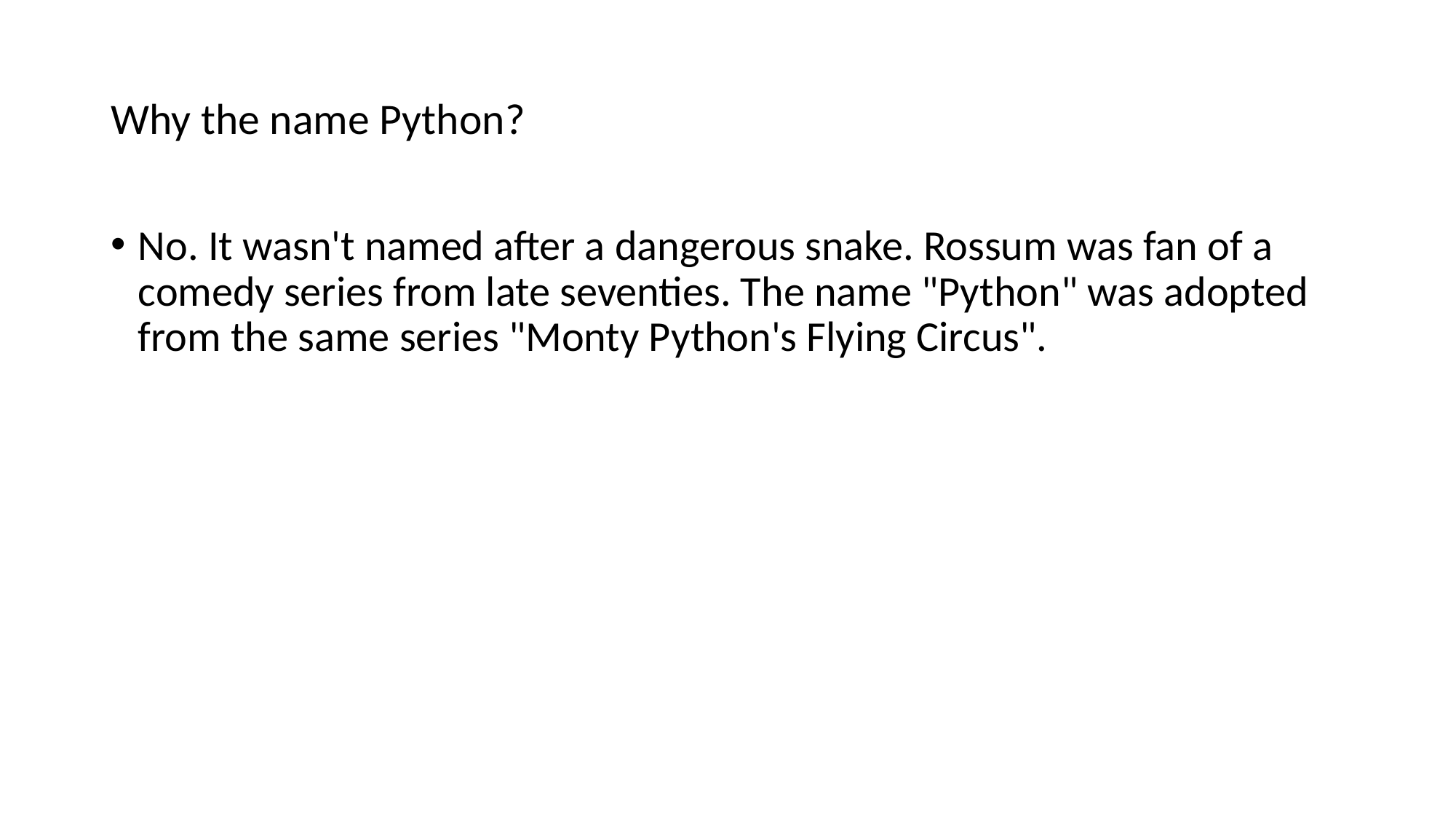

# Why the name Python?
No. It wasn't named after a dangerous snake. Rossum was fan of a comedy series from late seventies. The name "Python" was adopted from the same series "Monty Python's Flying Circus".